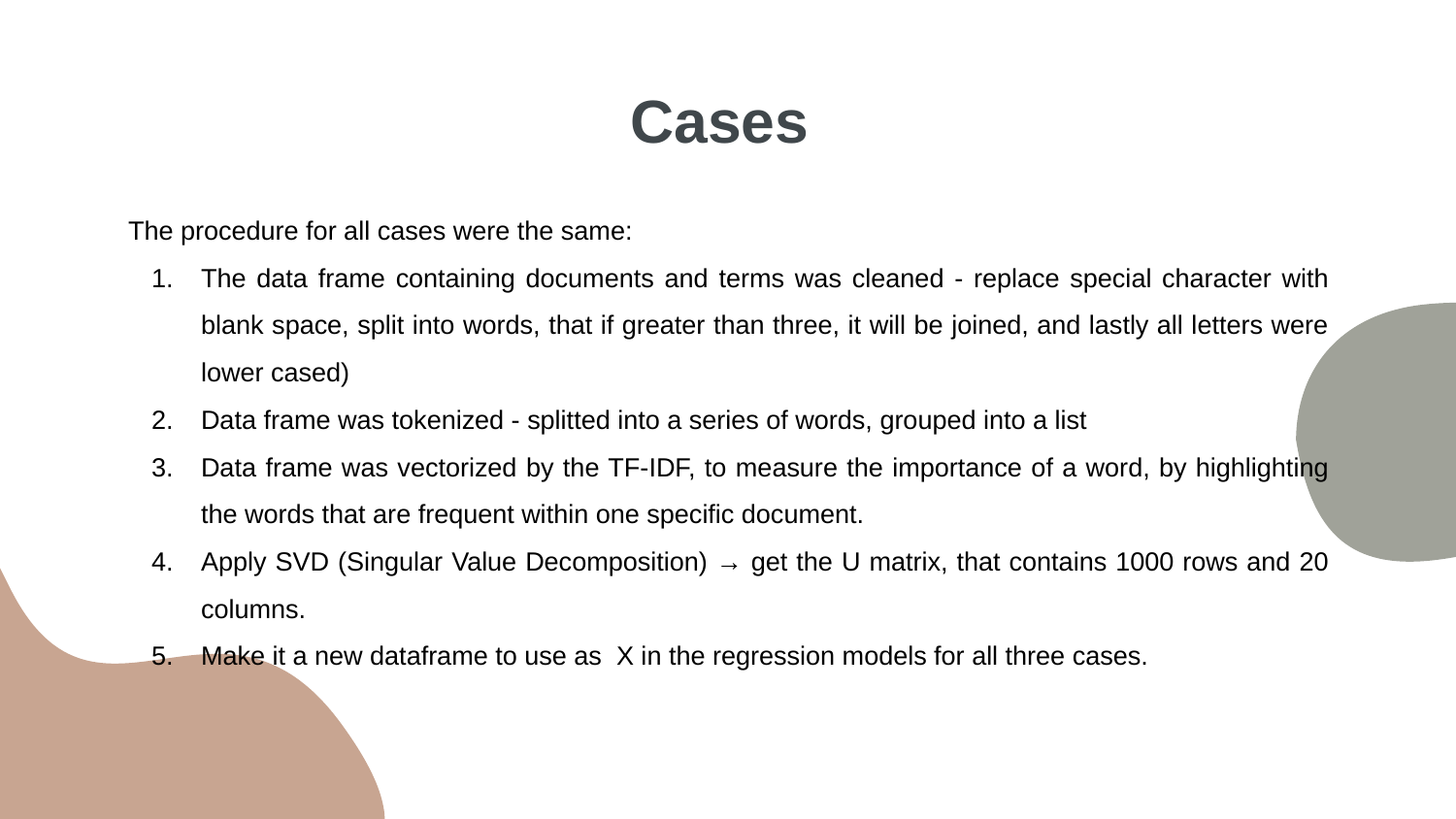

# Cases
The procedure for all cases were the same:
The data frame containing documents and terms was cleaned - replace special character with blank space, split into words, that if greater than three, it will be joined, and lastly all letters were lower cased)
Data frame was tokenized - splitted into a series of words, grouped into a list
Data frame was vectorized by the TF-IDF, to measure the importance of a word, by highlighting the words that are frequent within one specific document.
Apply SVD (Singular Value Decomposition) → get the U matrix, that contains 1000 rows and 20 columns.
Make it a new dataframe to use as  X in the regression models for all three cases.